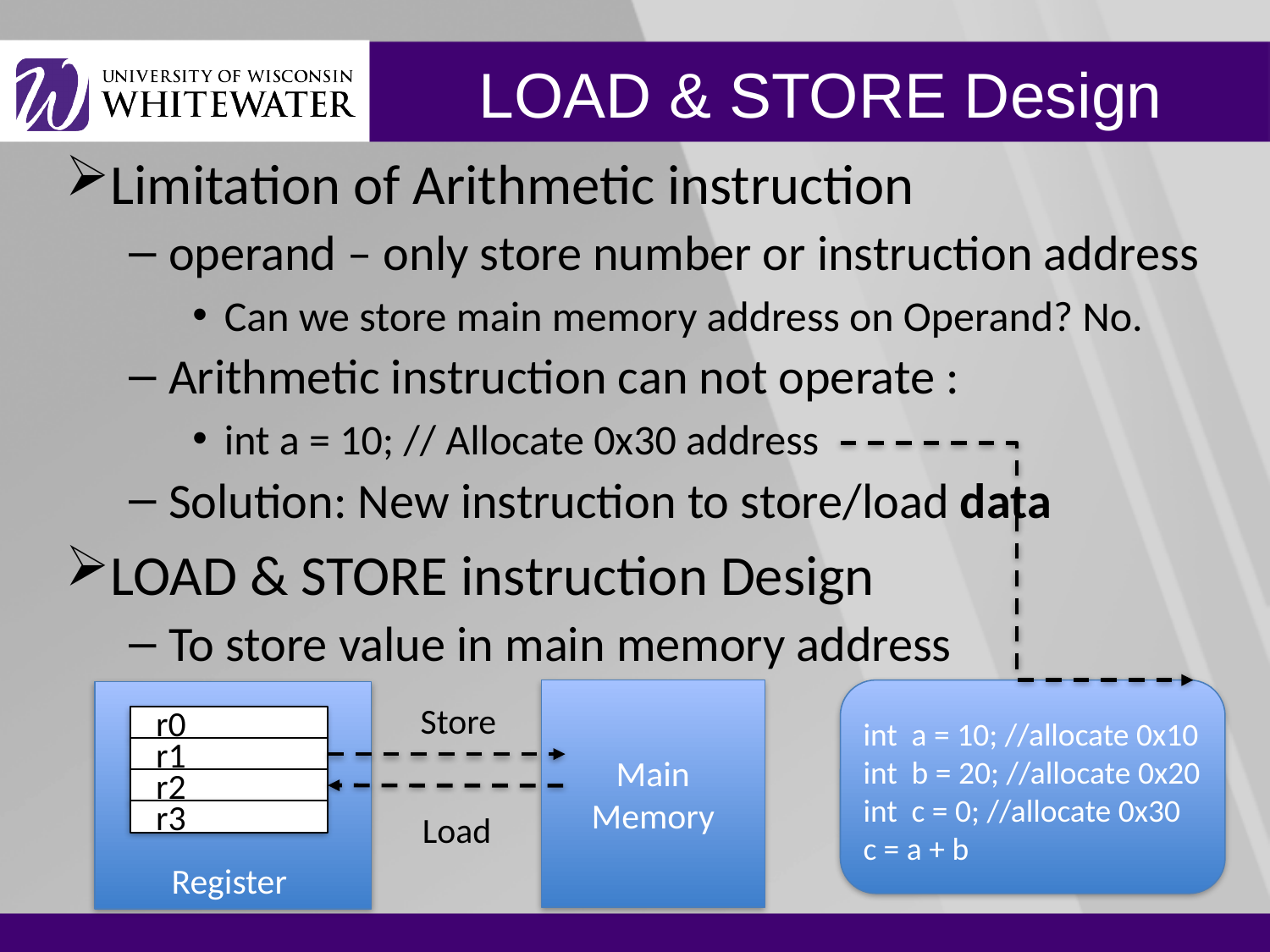

# LOAD & STORE Design
Limitation of Arithmetic instruction
operand – only store number or instruction address
Can we store main memory address on Operand? No.
Arithmetic instruction can not operate :
int a = 10; // Allocate 0x30 address
Solution: New instruction to store/load data
LOAD & STORE instruction Design
To store value in main memory address
Main Memory
int  a = 10; //allocate 0x10
int  b = 20; //allocate 0x20
int  c = 0; //allocate 0x30
c = a + b

Store
r0
r1
r2
r3
Load
Register